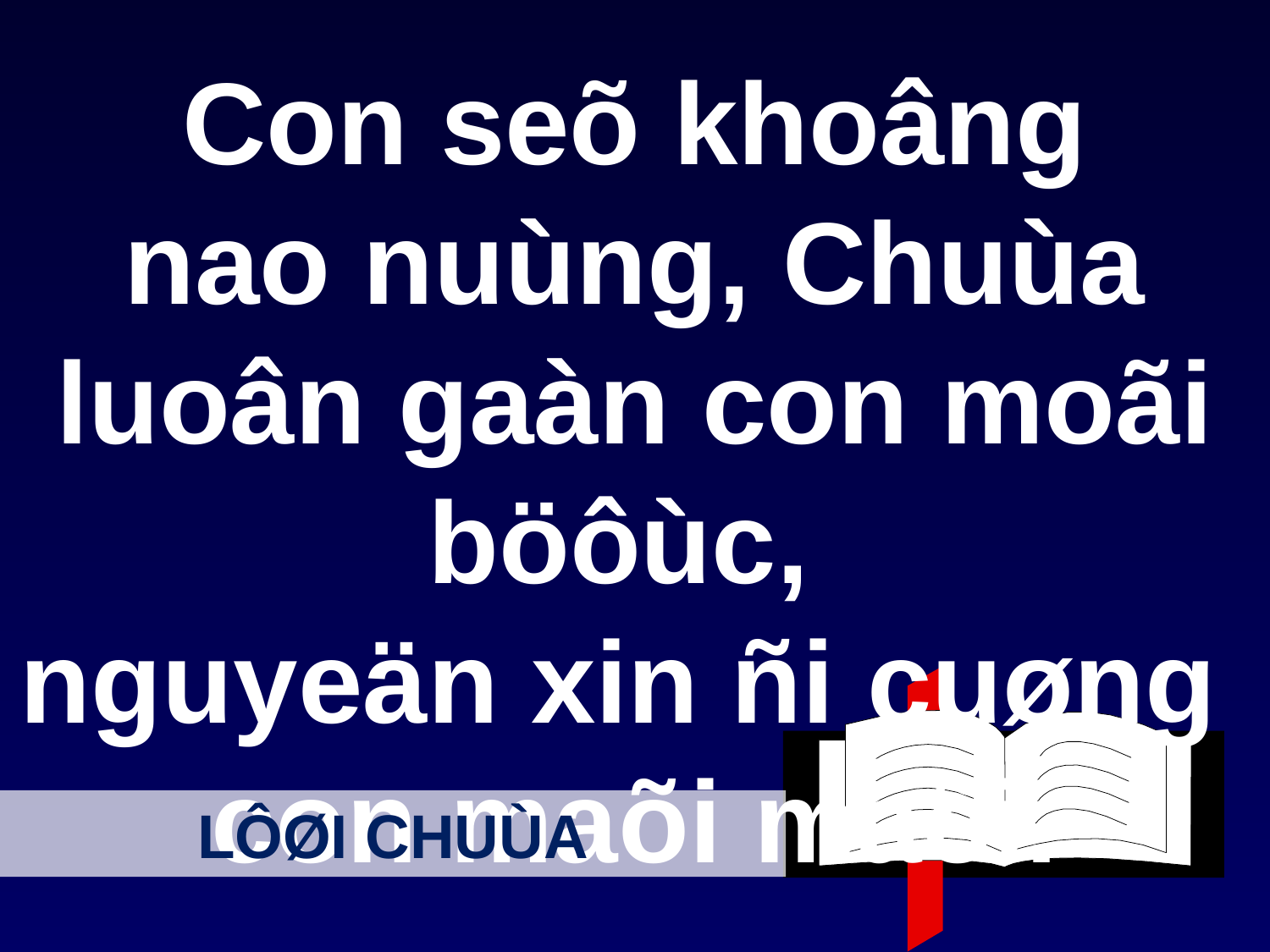

Con seõ khoâng
nao nuùng, Chuùa luoân gaàn con moãi böôùc,
nguyeän xin ñi cuøng
con maõi maõi.
LÔØI CHUÙA